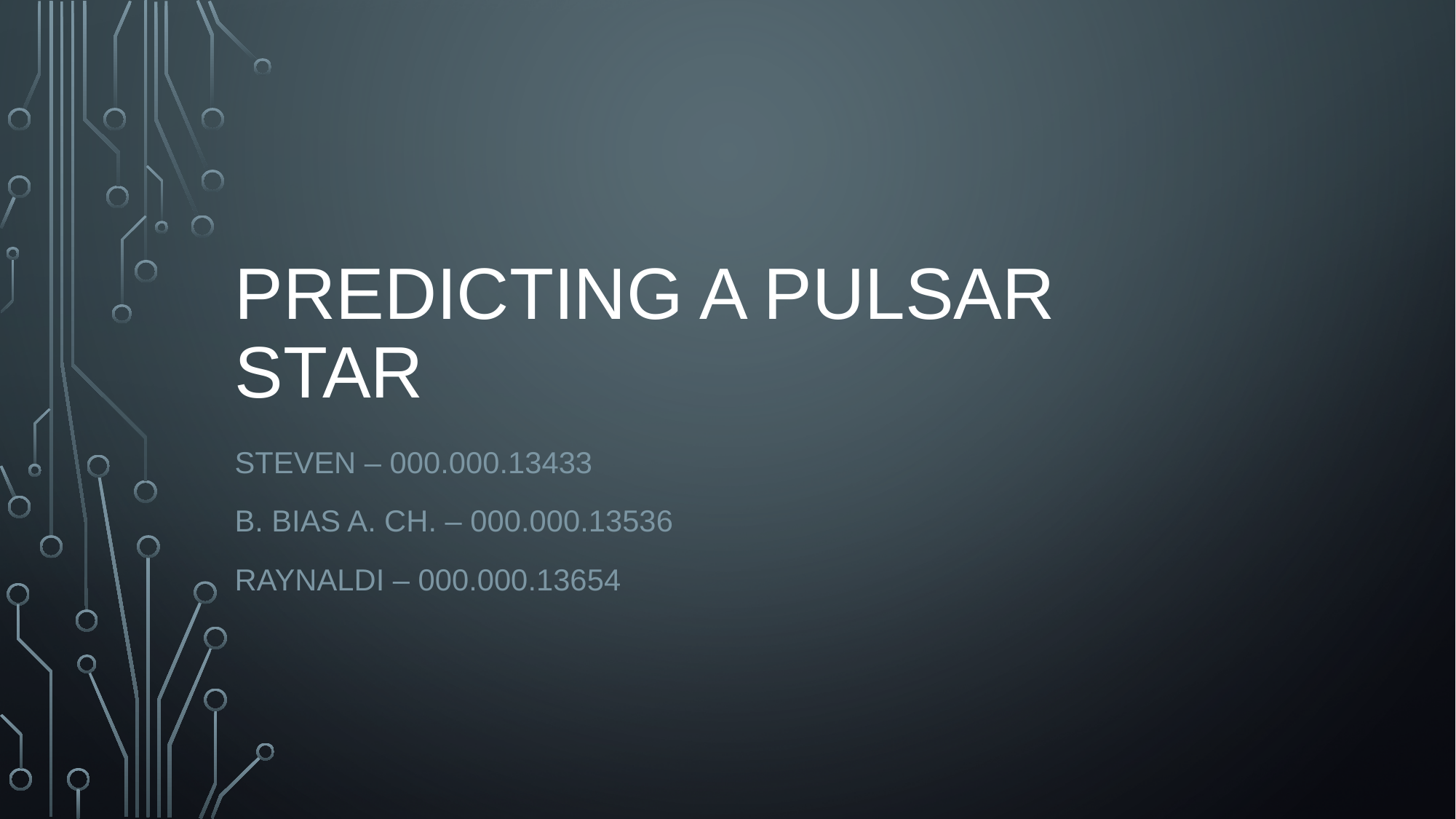

# Predicting a pulsar star
Steven – 000.000.13433
b. Bias a. ch. – 000.000.13536
Raynaldi – 000.000.13654